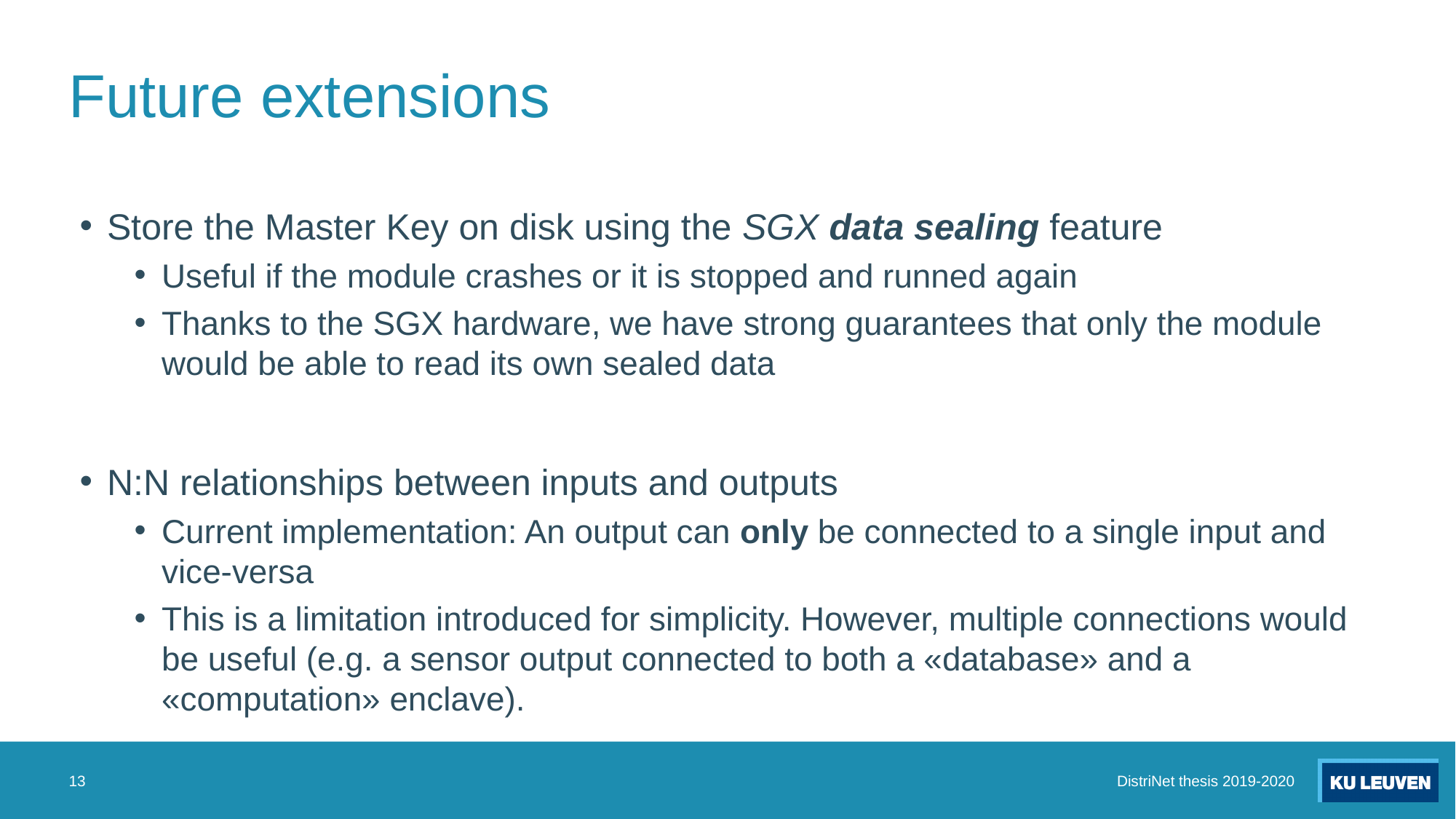

# Future extensions
Store the Master Key on disk using the SGX data sealing feature
Useful if the module crashes or it is stopped and runned again
Thanks to the SGX hardware, we have strong guarantees that only the module would be able to read its own sealed data

N:N relationships between inputs and outputs
Current implementation: An output can only be connected to a single input and vice-versa
This is a limitation introduced for simplicity. However, multiple connections would be useful (e.g. a sensor output connected to both a «database» and a «computation» enclave).
13
DistriNet thesis 2019-2020